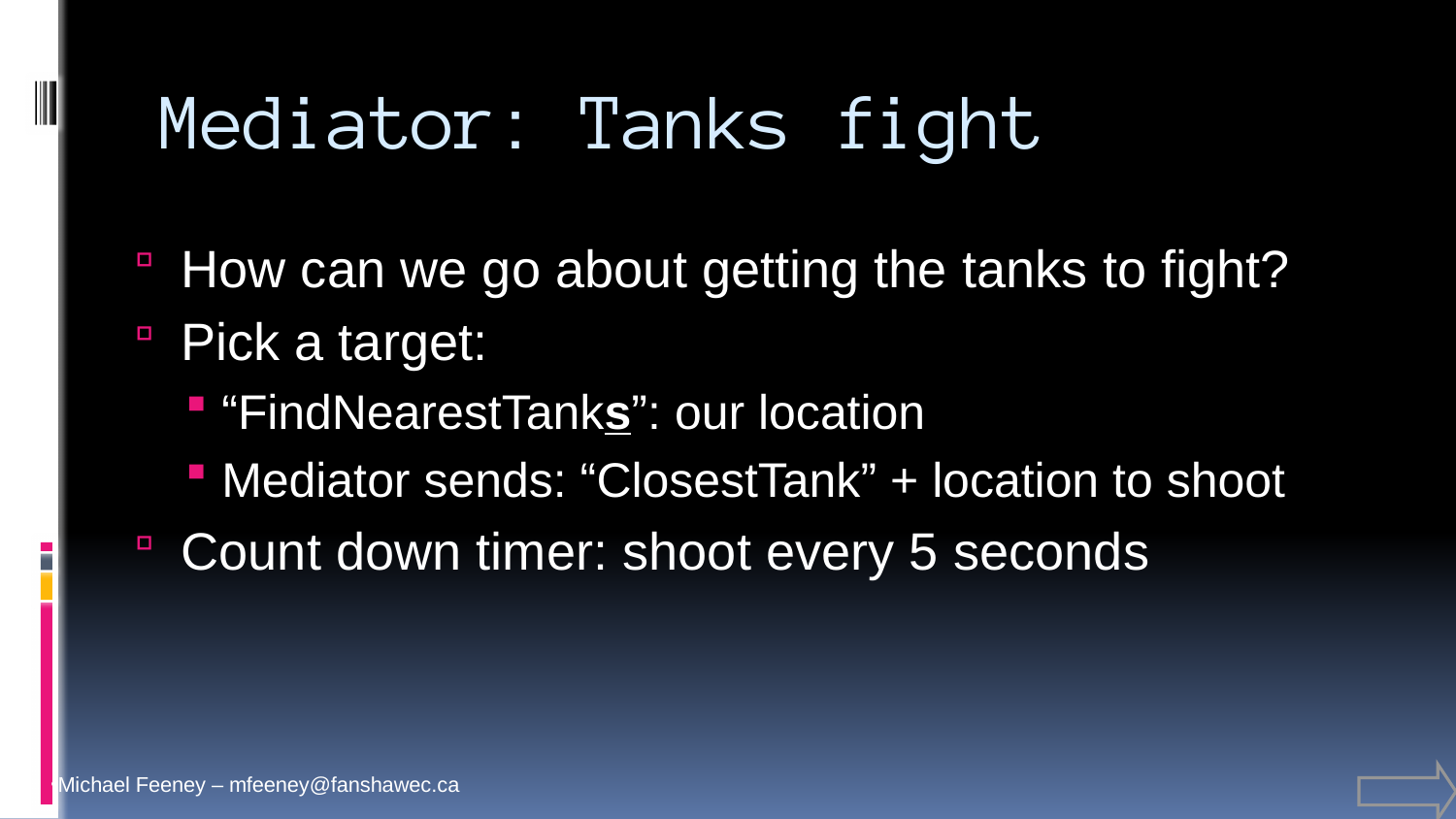

# Mediator: Tanks fight
How can we go about getting the tanks to fight?
Pick a target:
“FindNearestTanks”: our location
Mediator sends: “ClosestTank” + location to shoot
Count down timer: shoot every 5 seconds